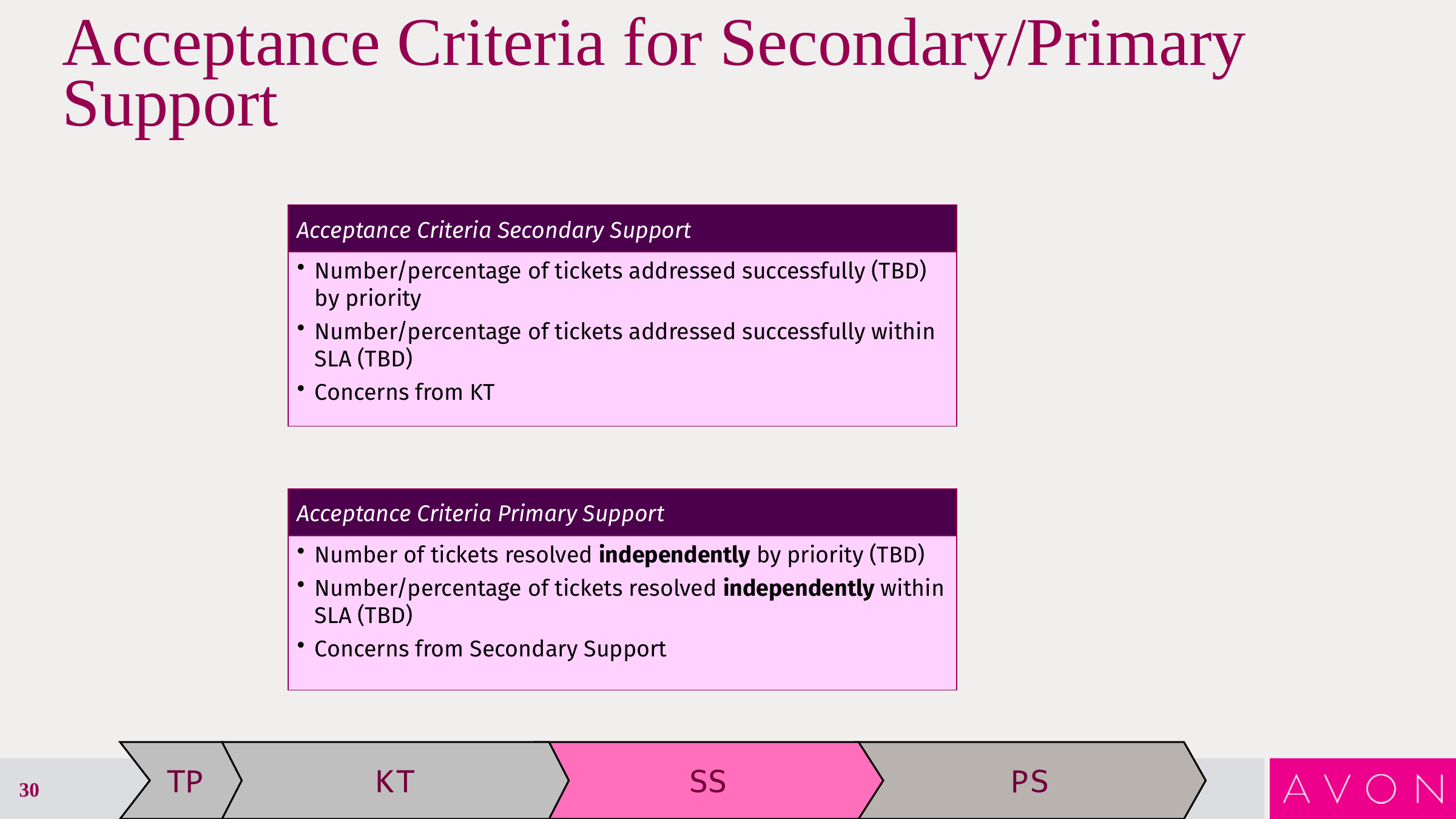

# Acceptance Criteria for Secondary/Primary Support
Acceptance Criteria Secondary Support
Number/percentage of tickets addressed successfully (TBD) by priority
Number/percentage of tickets addressed successfully within SLA (TBD)
Concerns from KT

Acceptance Criteria Primary Support
Number of tickets resolved independently by priority (TBD)
Number/percentage of tickets resolved independently within SLA (TBD)
Concerns from Secondary Support
SS
PS
TP
KT
30